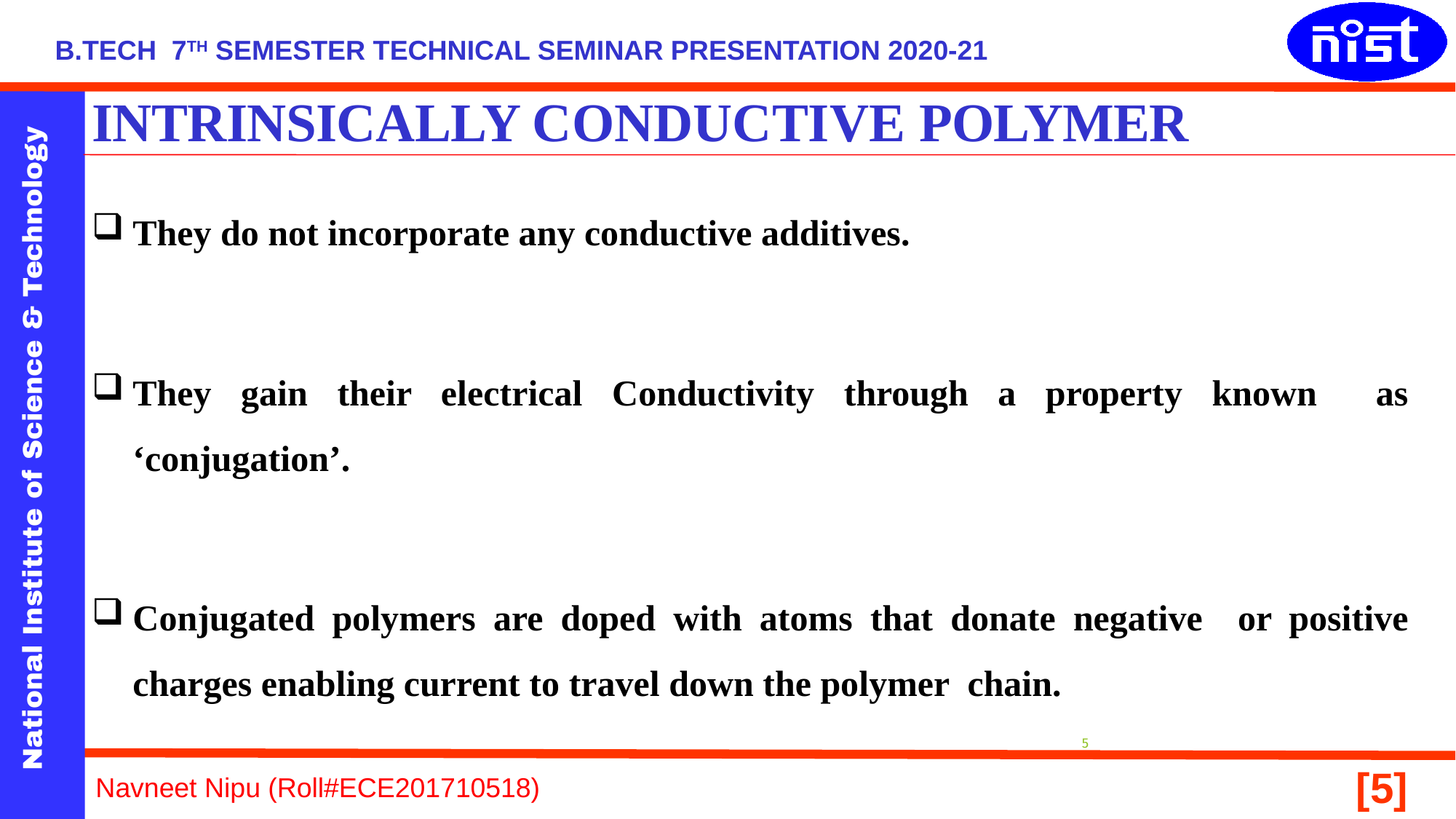

# INTRINSICALLY CONDUCTIVE POLYMER
They do not incorporate any conductive additives.

They gain their electrical Conductivity through a property known  as ‘conjugation’.

Conjugated polymers are doped with atoms that donate negative  or positive charges enabling current to travel down the polymer  chain.
5